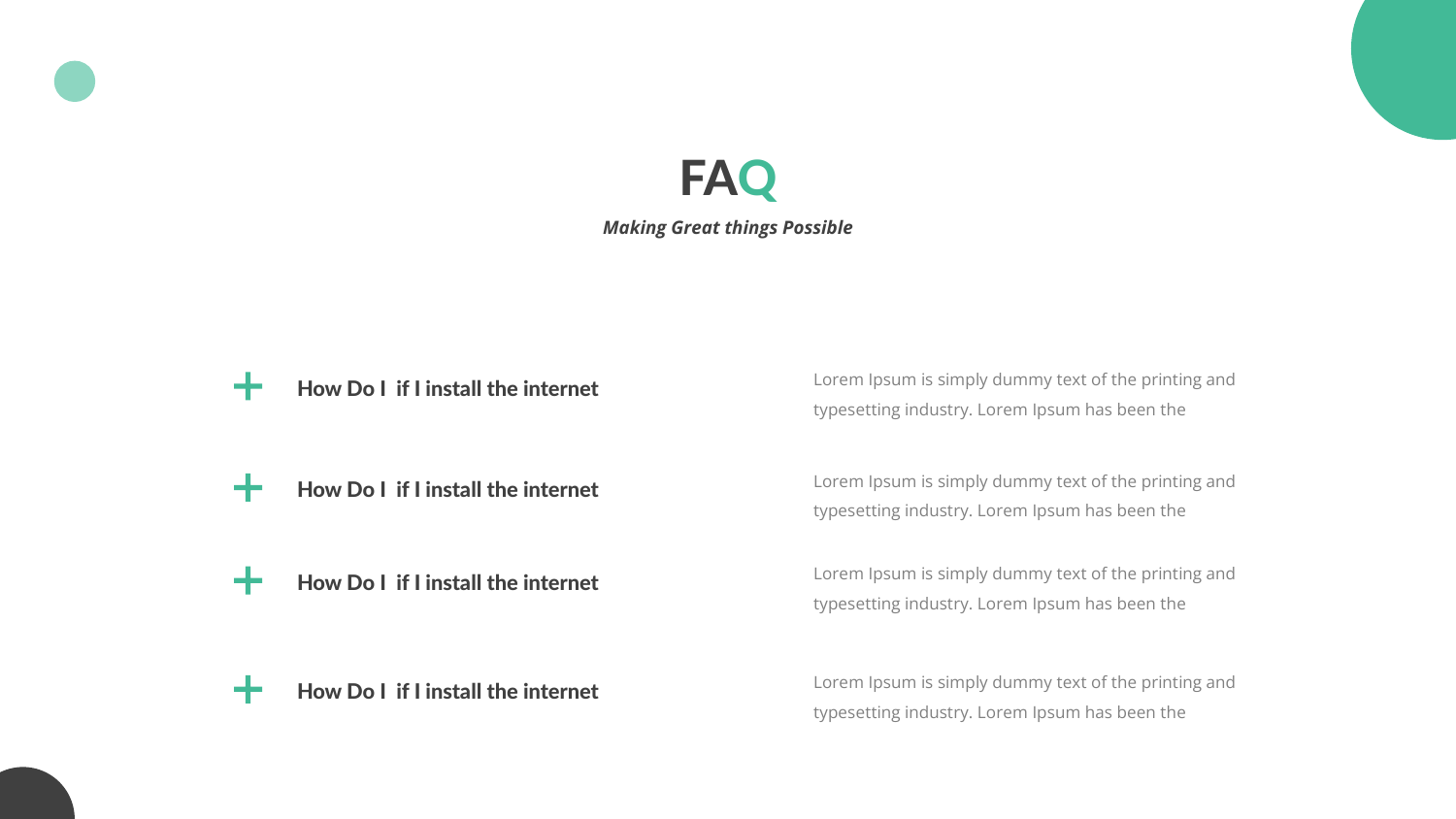

FAQ
Making Great things Possible
Lorem Ipsum is simply dummy text of the printing and typesetting industry. Lorem Ipsum has been the
How Do I  if I install the internet

Lorem Ipsum is simply dummy text of the printing and typesetting industry. Lorem Ipsum has been the
How Do I  if I install the internet

Lorem Ipsum is simply dummy text of the printing and typesetting industry. Lorem Ipsum has been the
How Do I  if I install the internet

Lorem Ipsum is simply dummy text of the printing and typesetting industry. Lorem Ipsum has been the
How Do I  if I install the internet